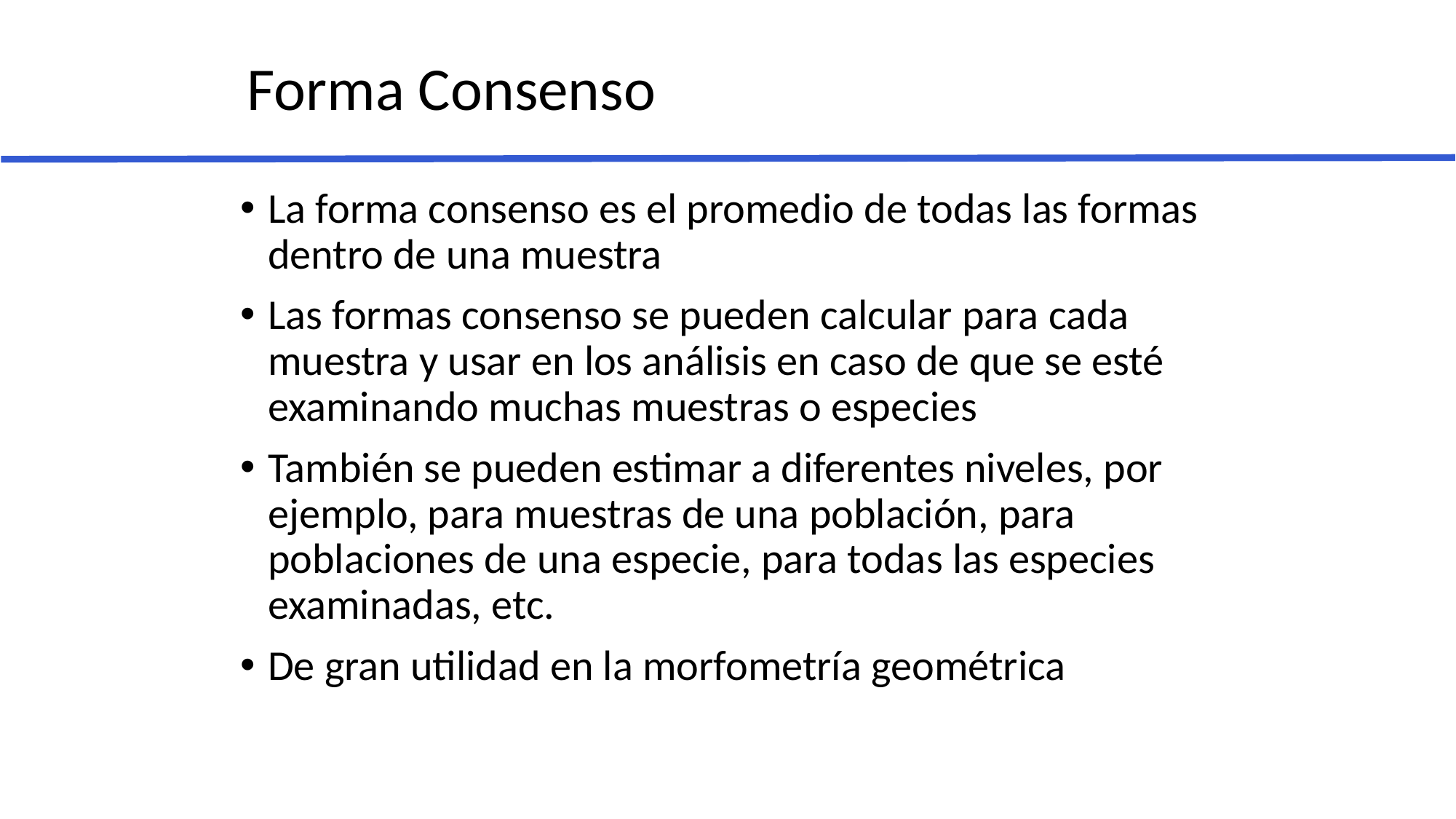

# Forma Consenso
La forma consenso es el promedio de todas las formas dentro de una muestra
Las formas consenso se pueden calcular para cada muestra y usar en los análisis en caso de que se esté examinando muchas muestras o especies
También se pueden estimar a diferentes niveles, por ejemplo, para muestras de una población, para poblaciones de una especie, para todas las especies examinadas, etc.
De gran utilidad en la morfometría geométrica